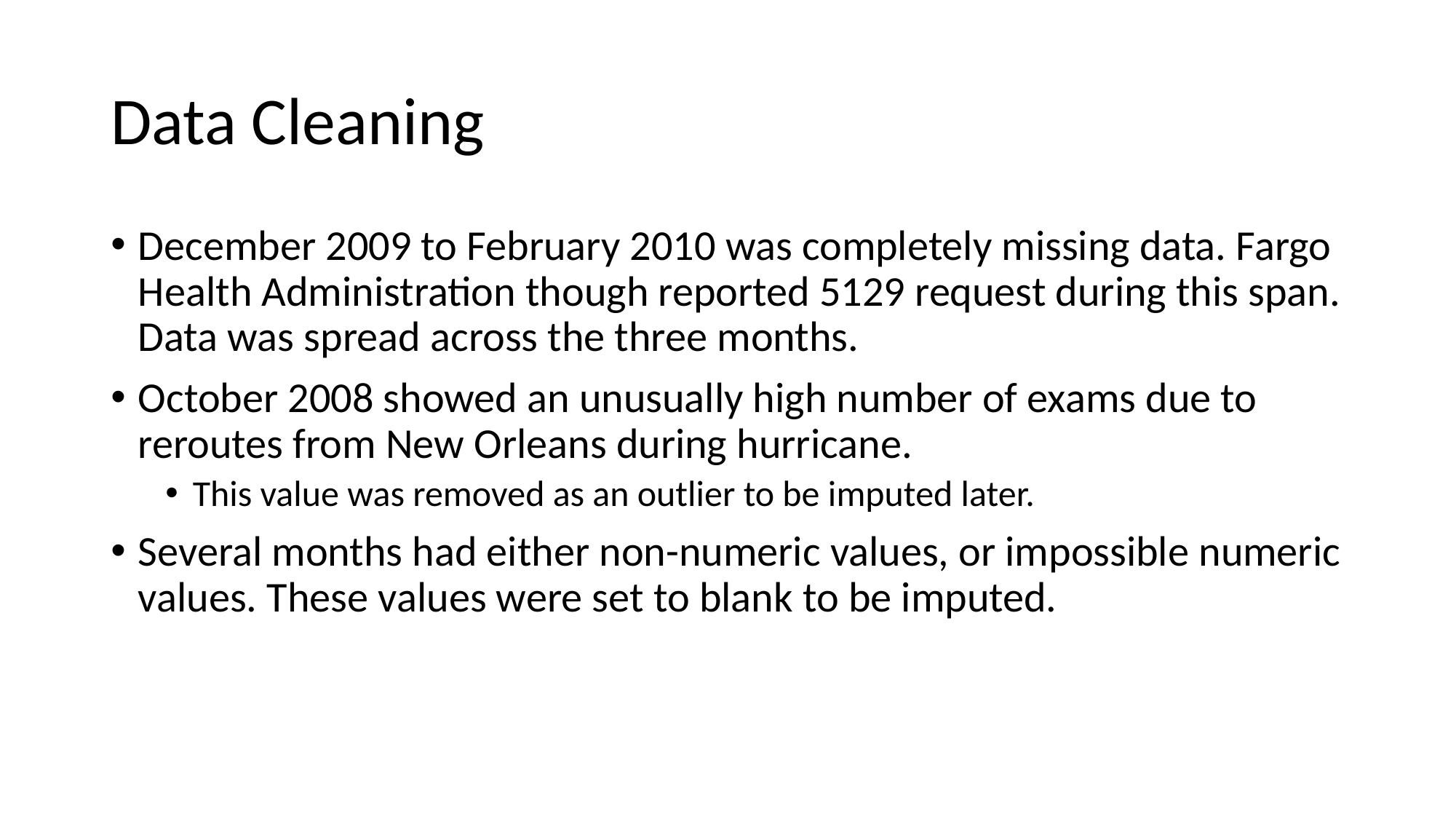

# Data Cleaning
December 2009 to February 2010 was completely missing data. Fargo Health Administration though reported 5129 request during this span. Data was spread across the three months.
October 2008 showed an unusually high number of exams due to reroutes from New Orleans during hurricane.
This value was removed as an outlier to be imputed later.
Several months had either non-numeric values, or impossible numeric values. These values were set to blank to be imputed.